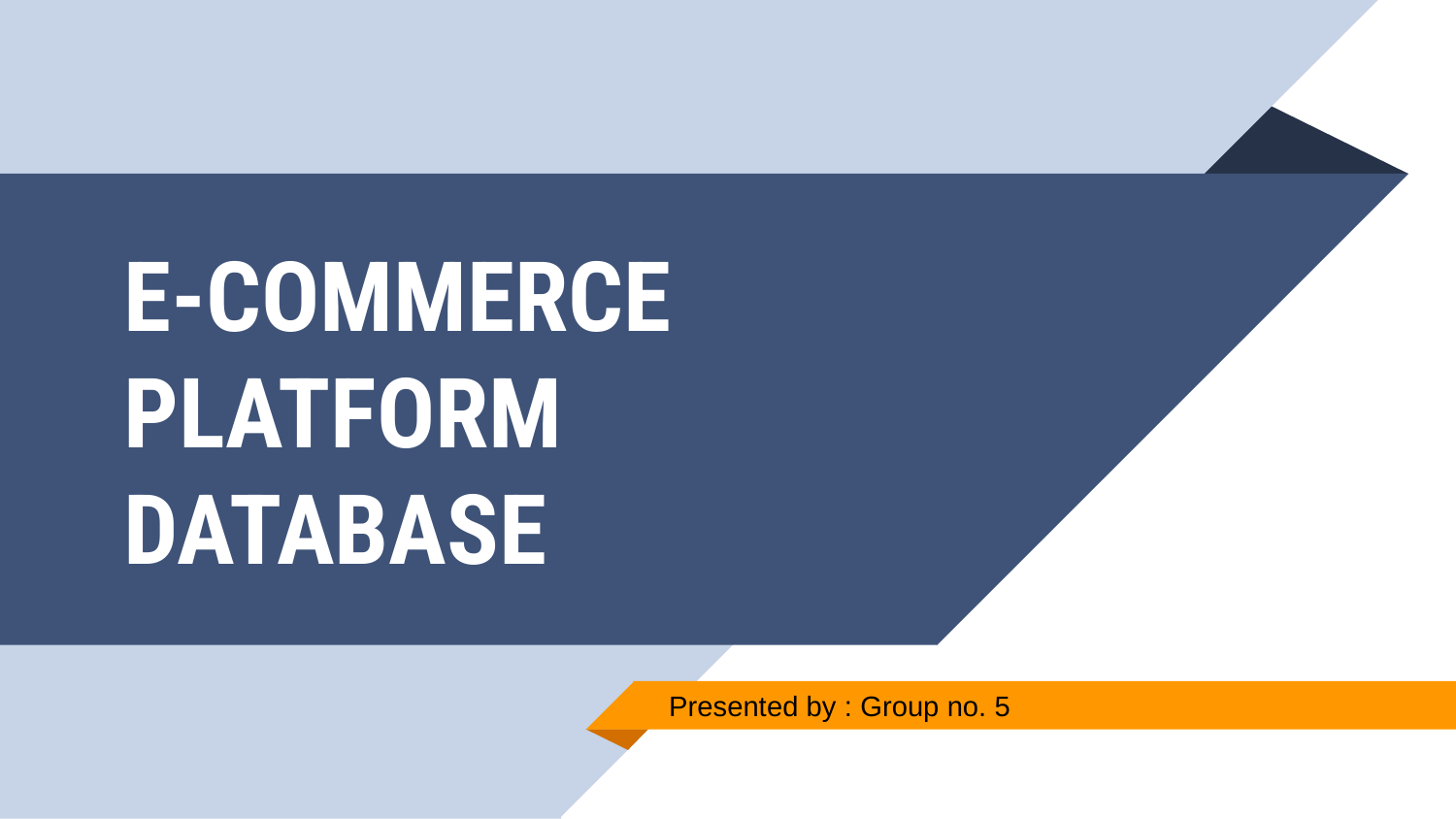

# E-COMMERCE PLATFORM DATABASE
Presented by : Group no. 5